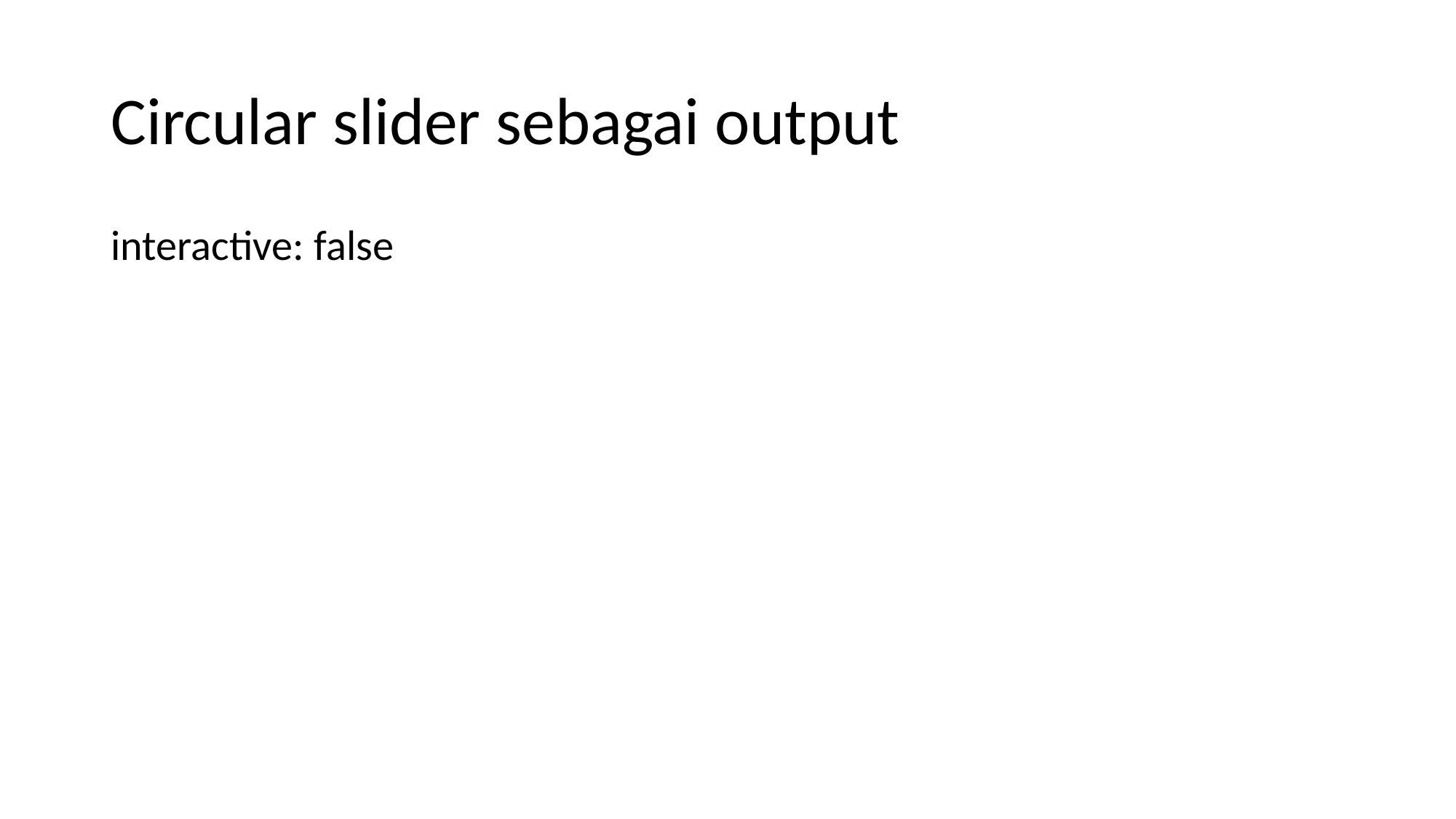

# Circular slider sebagai output
interactive: false